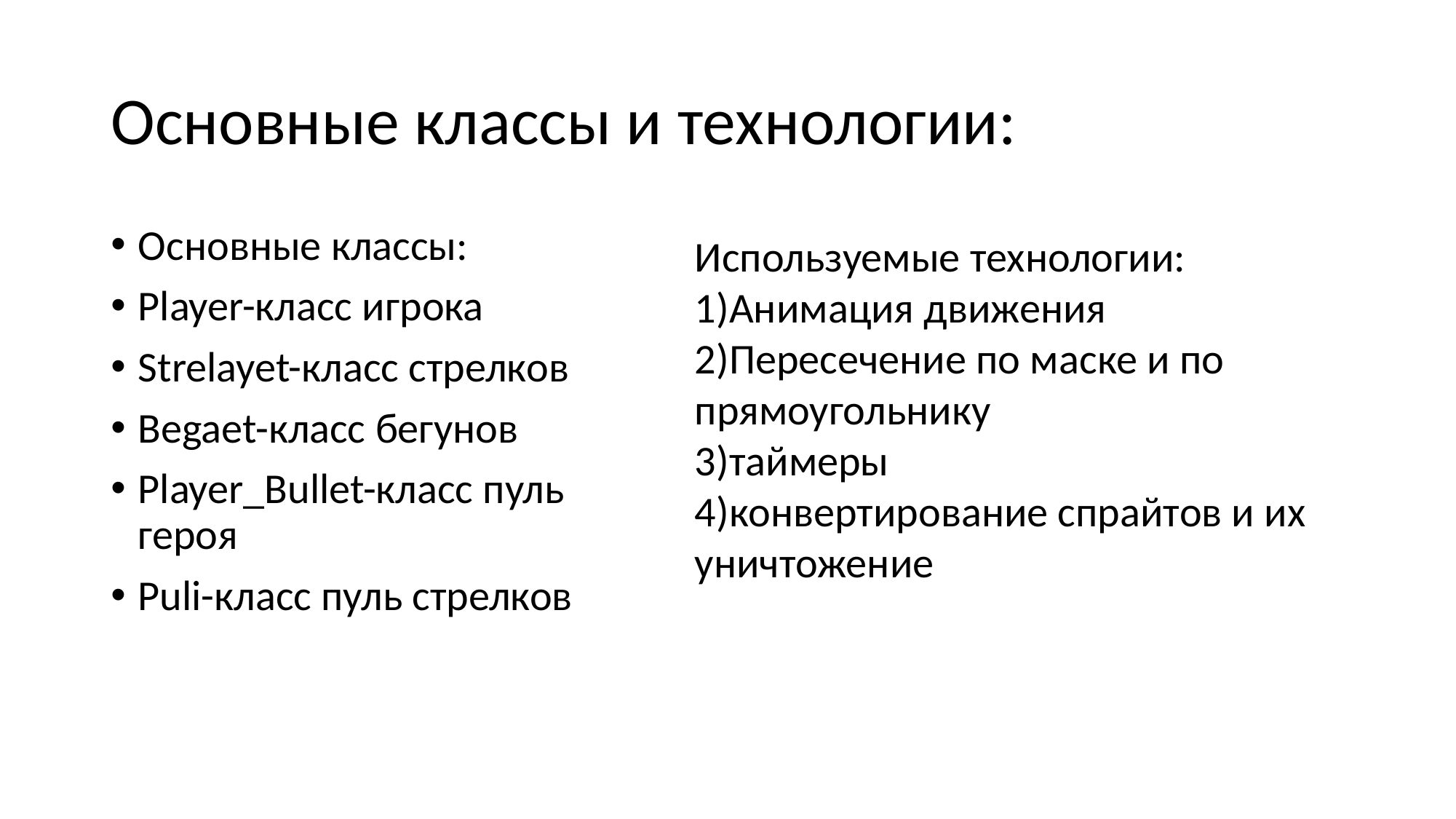

# Основные классы и технологии:
Основные классы:
Player-класс игрока
Strelayet-класс стрелков
Begaet-класс бегунов
Player_Bullet-класс пуль героя
Puli-класс пуль стрелков
Используемые технологии:
1)Анимация движения
2)Пересечение по маске и по прямоугольнику
3)таймеры
4)конвертирование спрайтов и их уничтожение